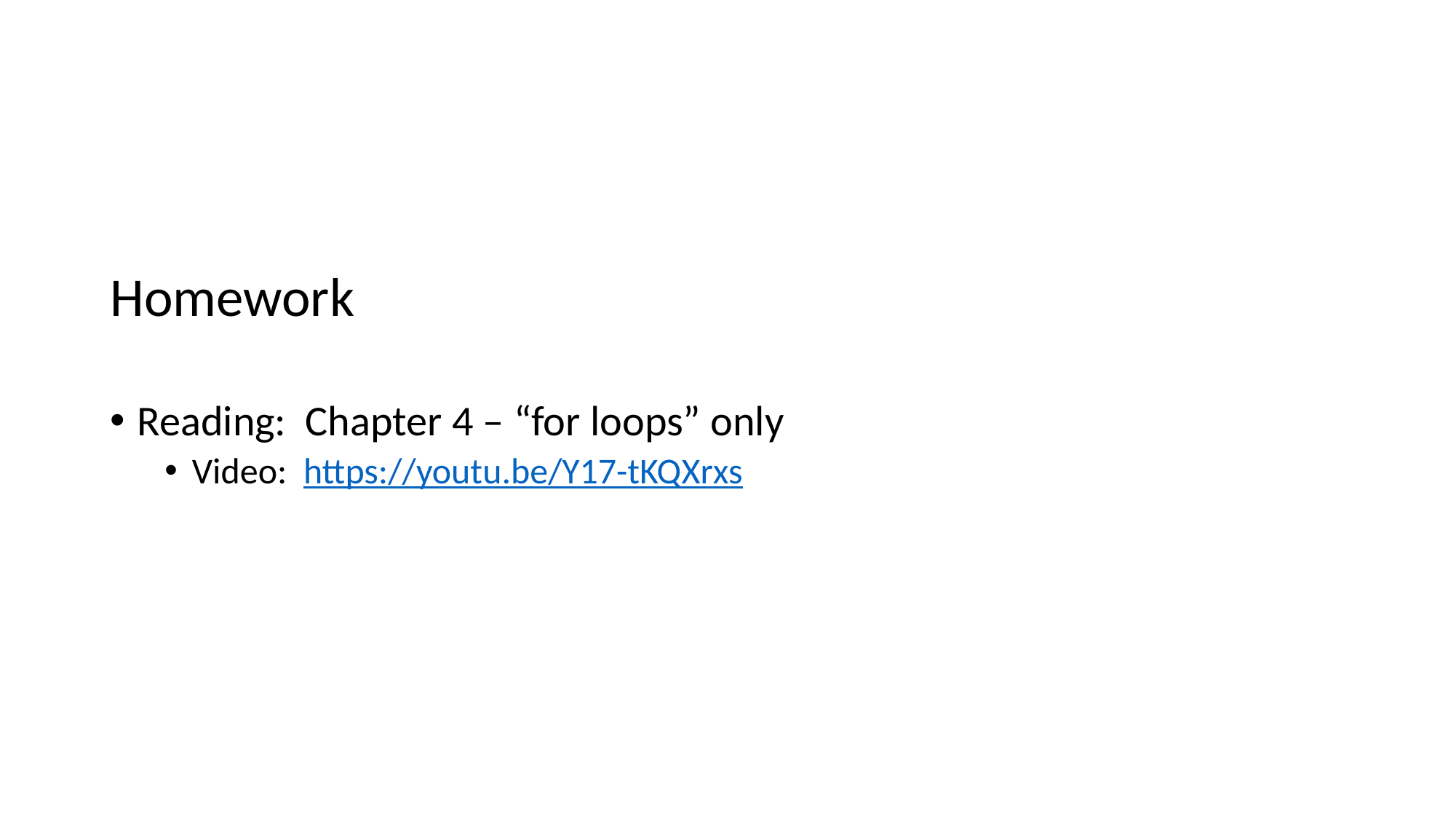

# Homework
Reading:  Chapter 4 – “for loops” only
Video:  https://youtu.be/Y17-tKQXrxs